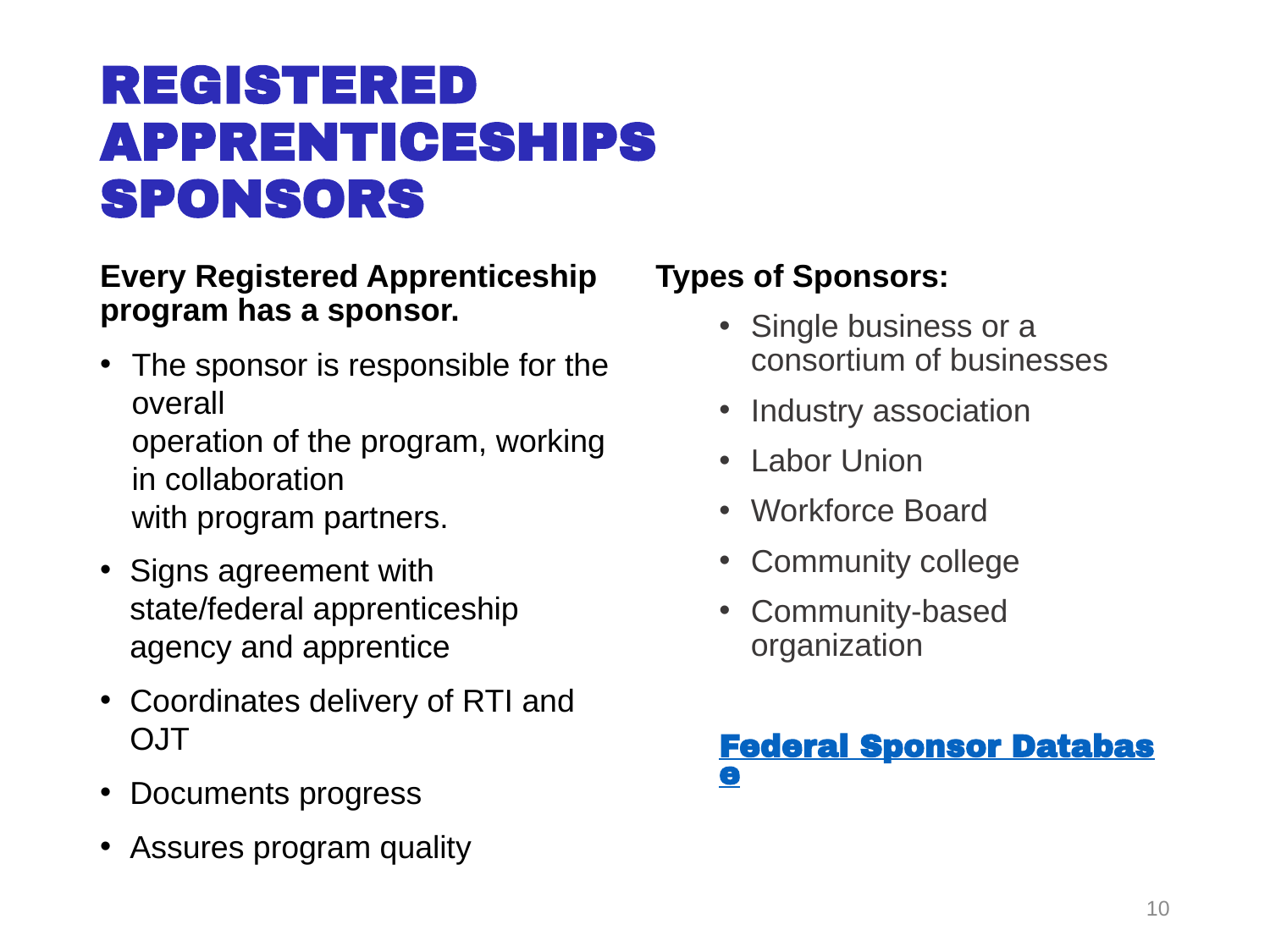

# REGISTERED APPRENTICESHIPS SPONSORS
Every Registered Apprenticeship program has a sponsor.
The sponsor is responsible for the overall
operation of the program, working in collaboration
with program partners.
Signs agreement with state/federal apprenticeship agency and apprentice
Coordinates delivery of RTI and OJT
Documents progress
Assures program quality
Types of Sponsors:
Single business or a consortium of businesses
Industry association
Labor Union
Workforce Board
Community college
Community-based organization

Federal Sponsor Database
10